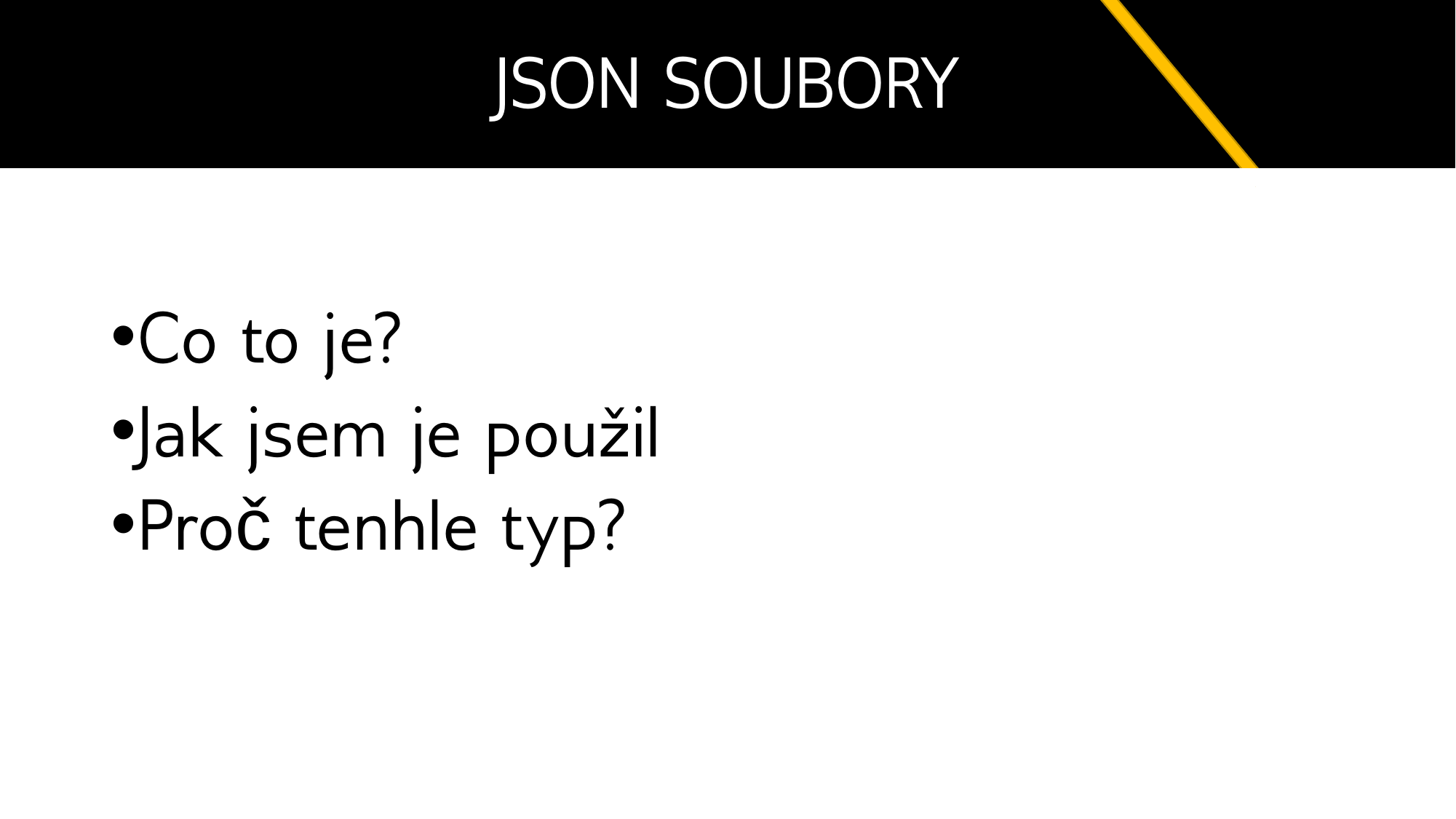

JSON SOUBORY
#

Co to je?
Jak jsem je použil
Proč tenhle typ?